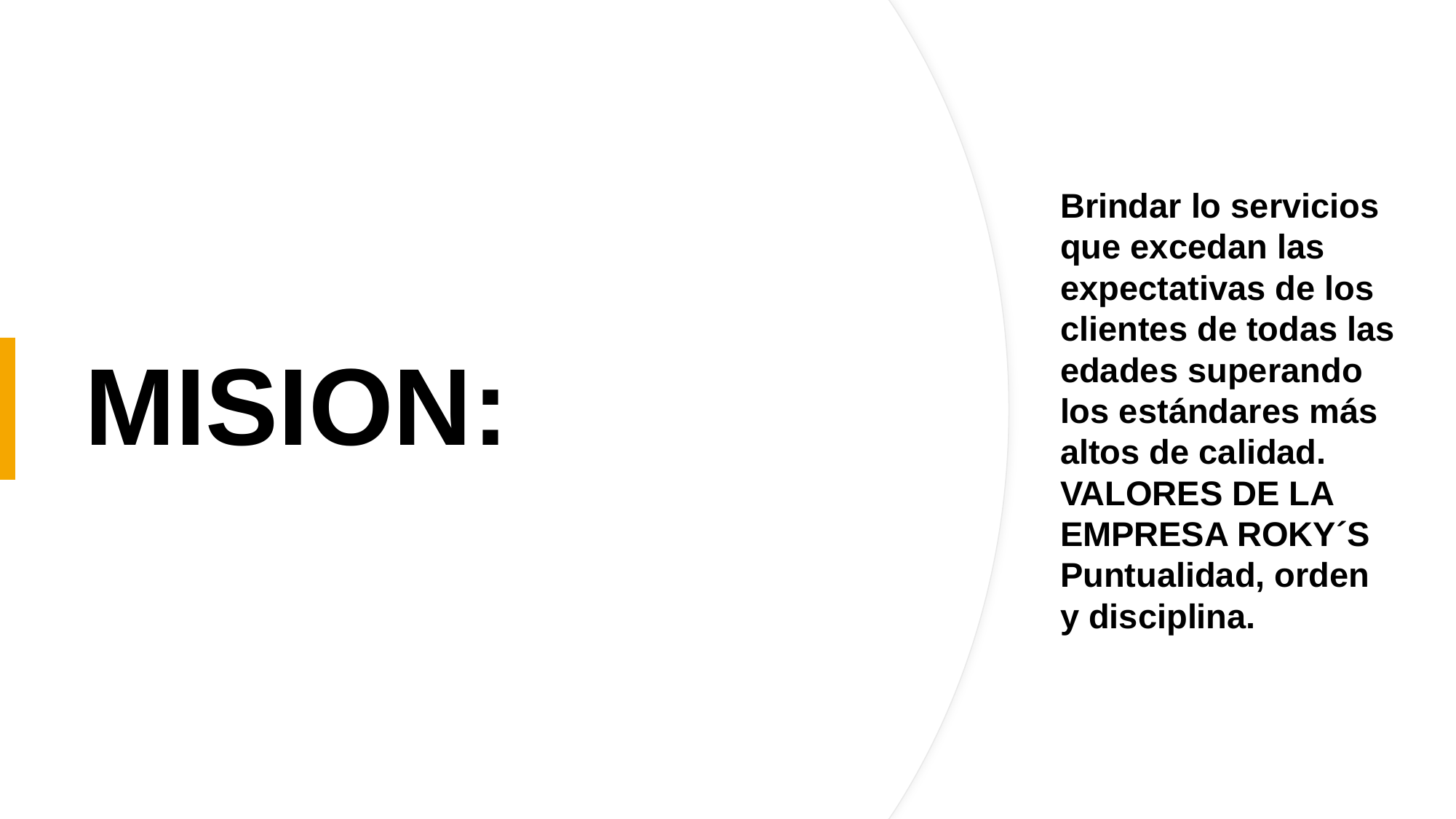

# MISION:
Brindar lo servicios que excedan las expectativas de los clientes de todas las edades superando los estándares más altos de calidad. VALORES DE LA EMPRESA ROKY´S Puntualidad, orden y disciplina.